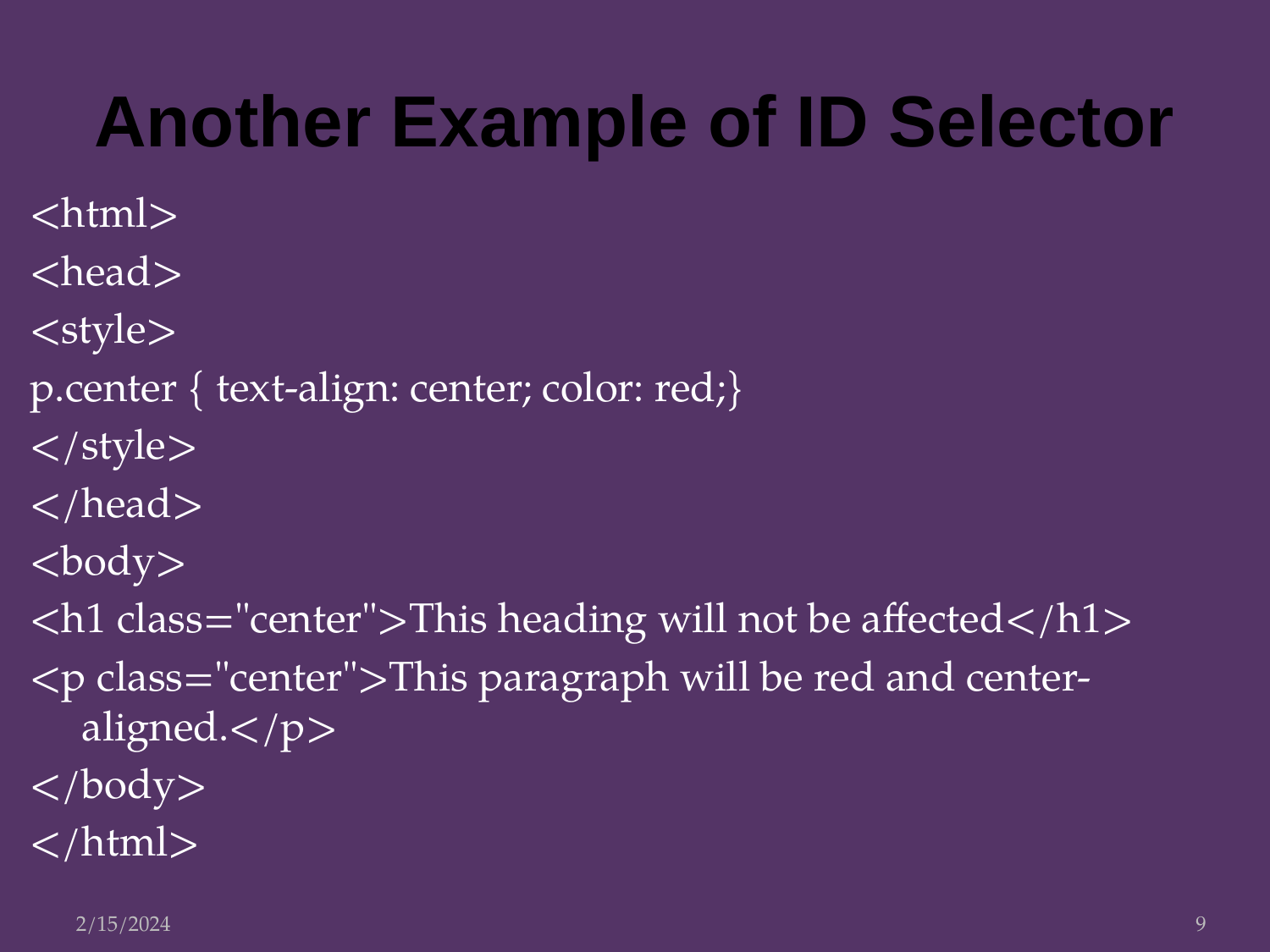

# Another Example of ID Selector
<html>
<head>
<style>
p.center { text-align: center; color: red;}
</style>
</head>
<body>
<h1 class="center">This heading will not be affected</h1>
<p class="center">This paragraph will be red and center-aligned.</p>
</body>
</html>
2/15/2024
9